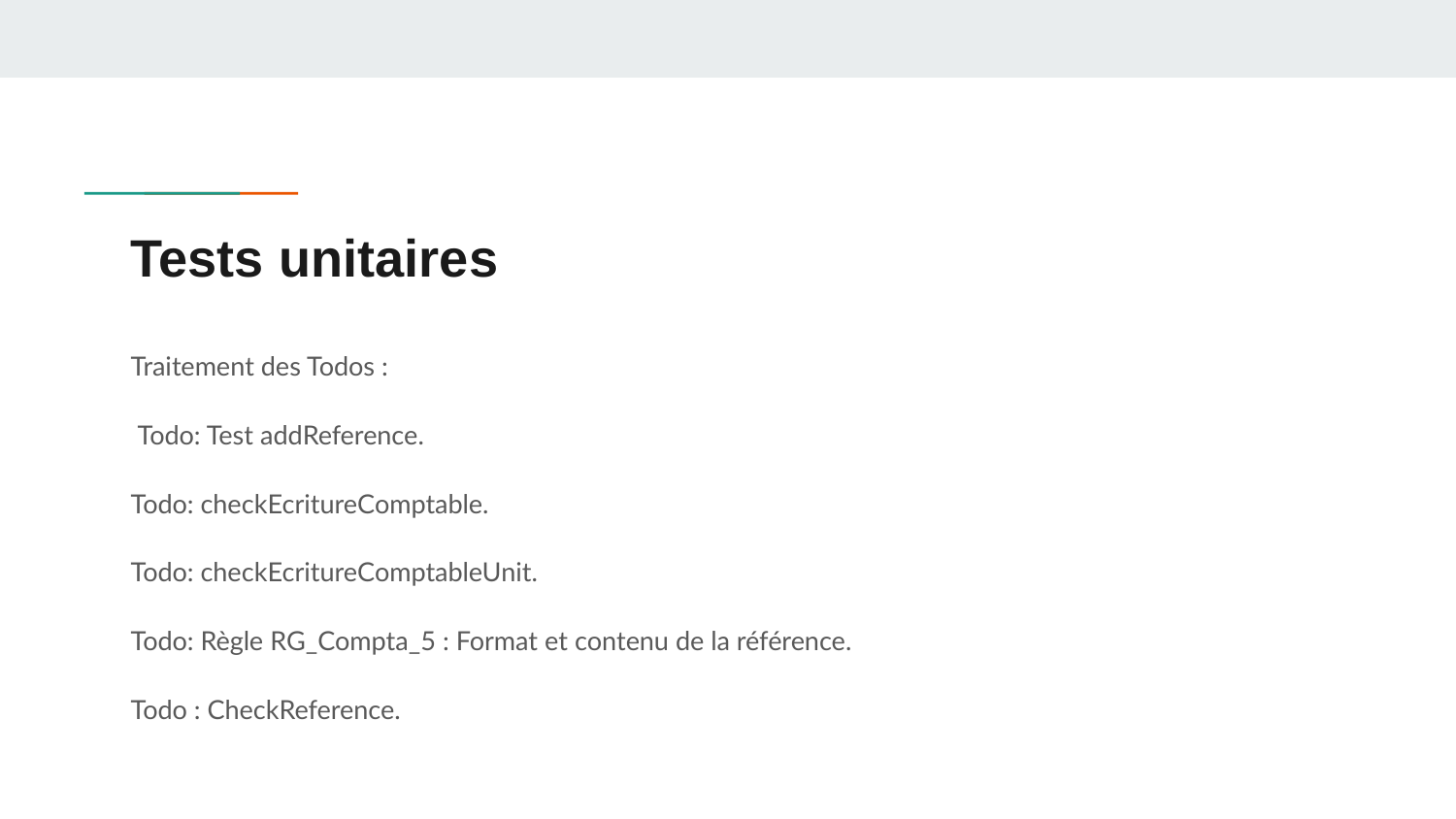

# Tests unitaires
Traitement des Todos :
 Todo: Test addReference.
Todo: checkEcritureComptable.
Todo: checkEcritureComptableUnit.
Todo: Règle RG_Compta_5 : Format et contenu de la référence.
Todo : CheckReference.